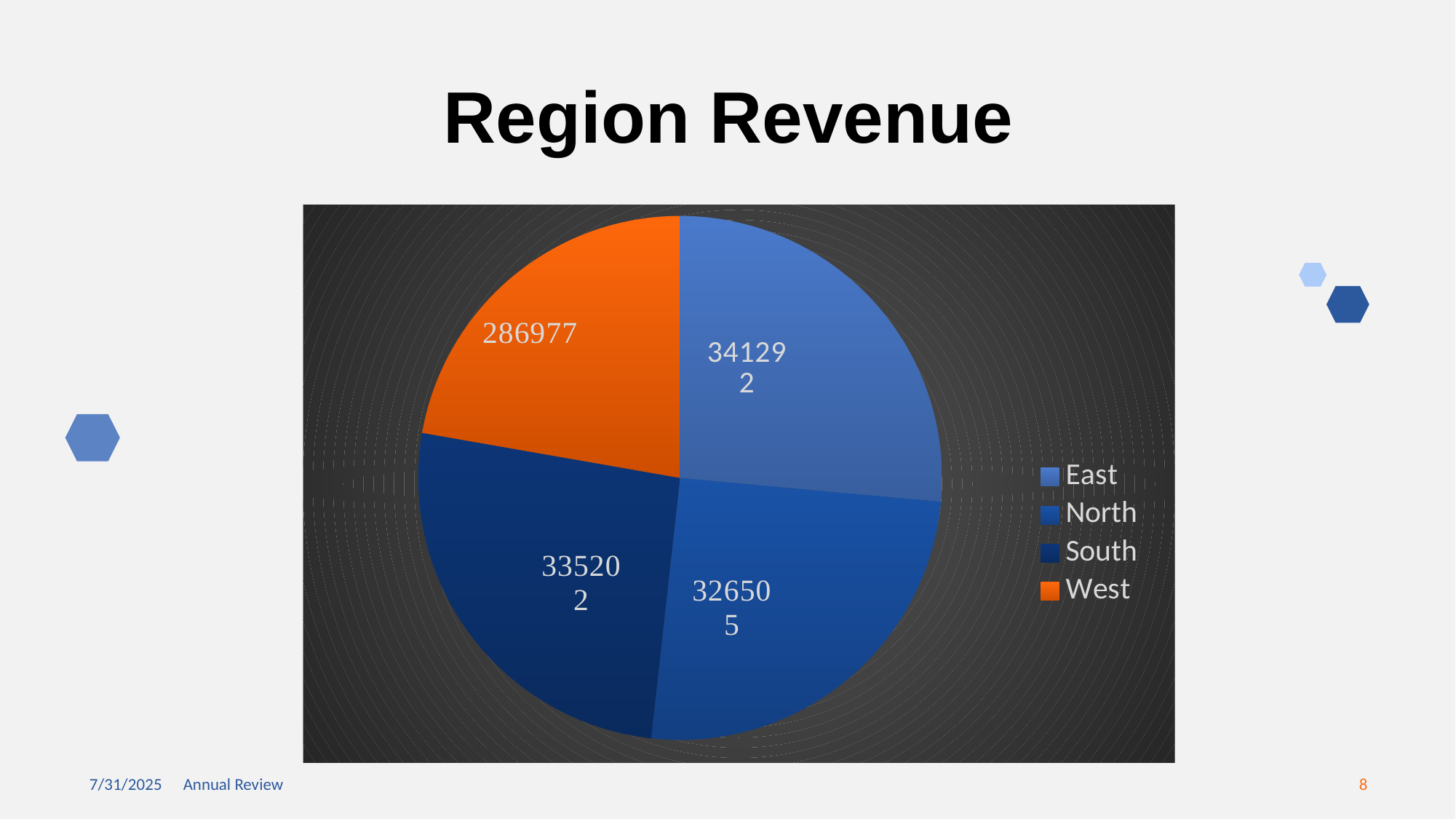

# Region Revenue

### Chart

| Category | Total |
|---|---|
| East | 341292.0 |
| North | 326505.0 |
| South | 335202.0 |
| West | 286977.0 |